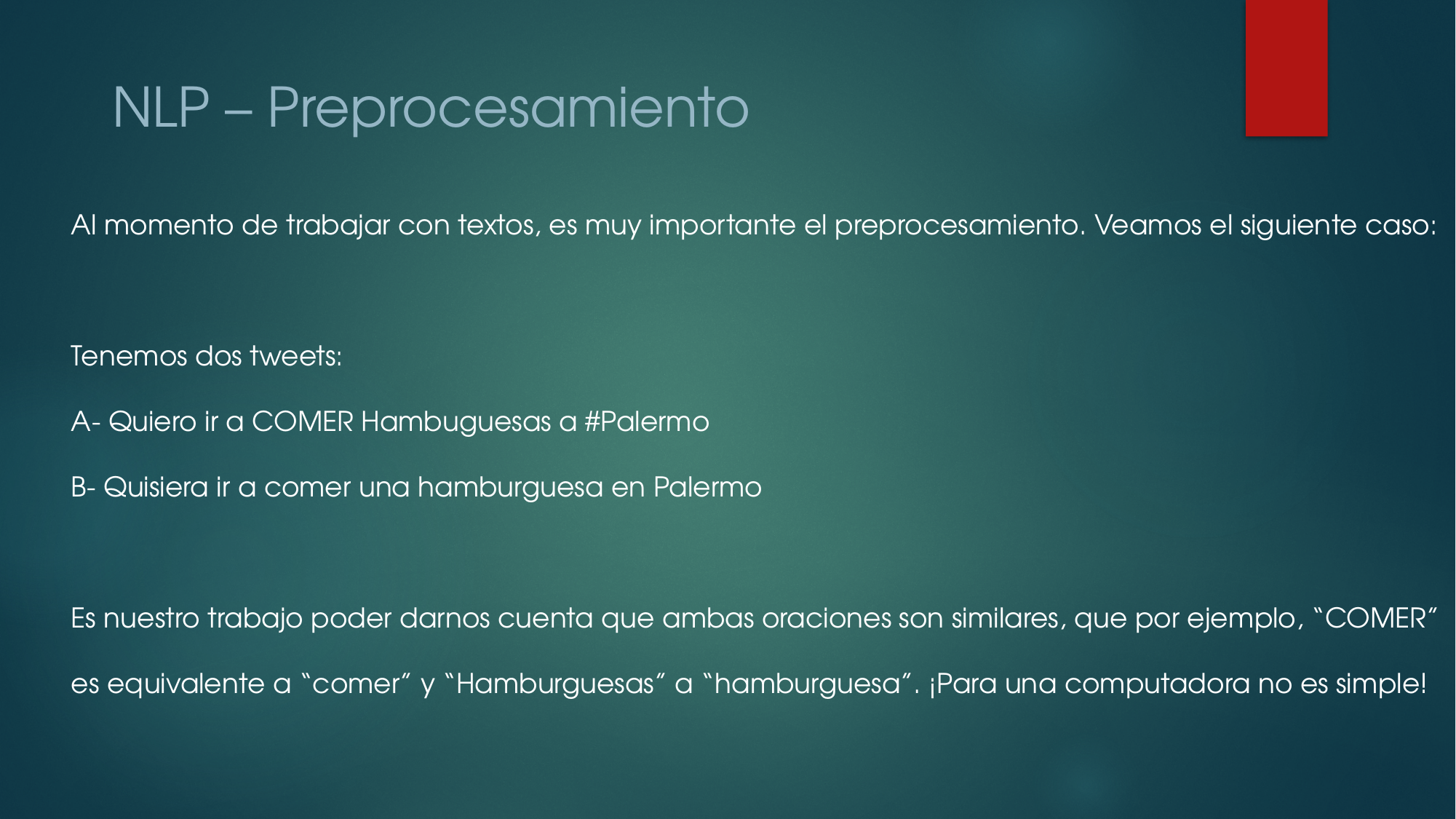

NLP – Preprocesamiento
Al momento de trabajar con textos, es muy importante el preprocesamiento. Veamos el siguiente caso:

Tenemos dos tweets:
A- Quiero ir a COMER Hambuguesas a #Palermo
B- Quisiera ir a comer una hamburguesa en Palermo

Es nuestro trabajo poder darnos cuenta que ambas oraciones son similares, que por ejemplo, “COMER” es equivalente a “comer” y “Hamburguesas” a “hamburguesa”. ¡Para una computadora no es simple!